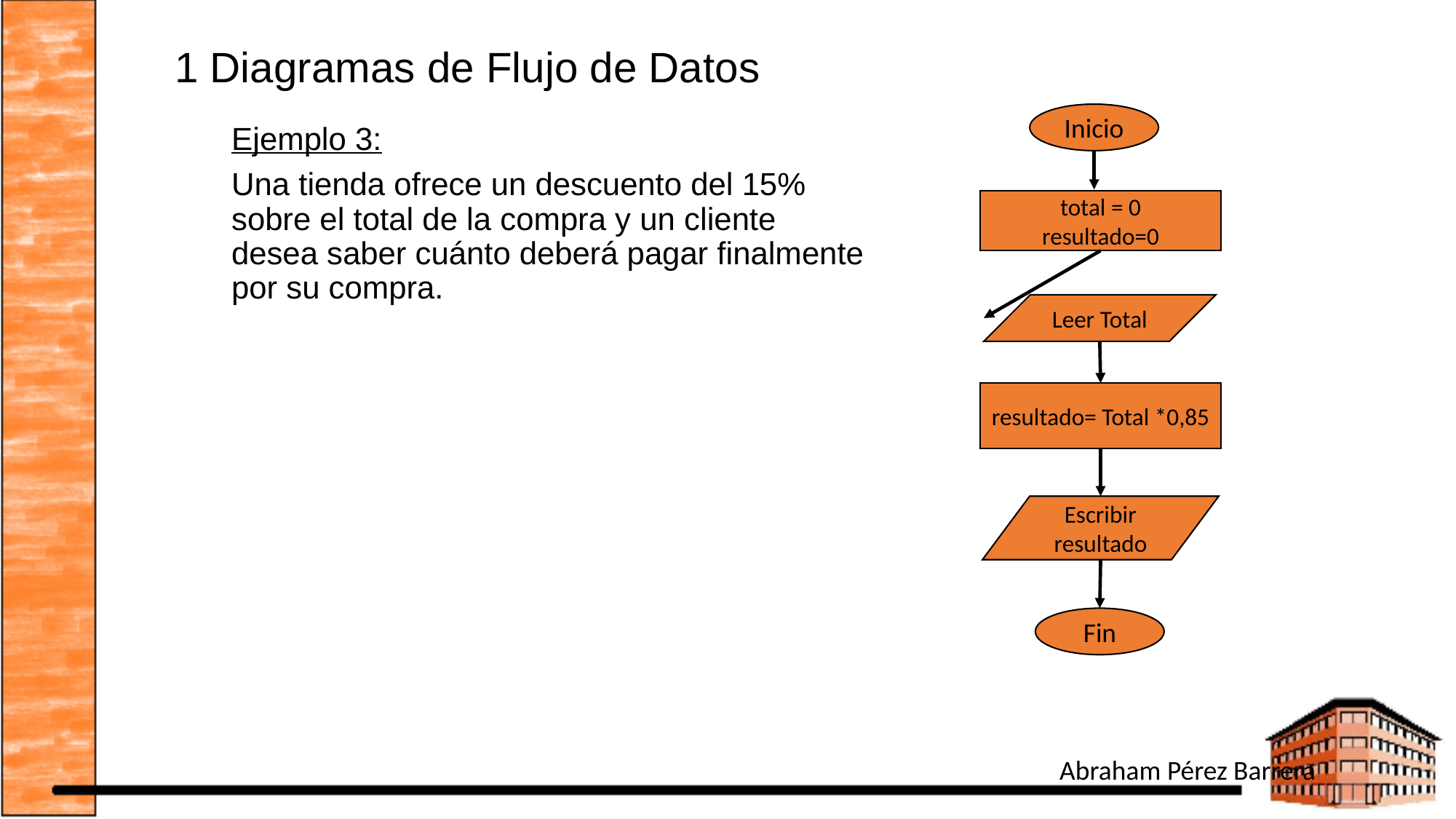

1 Diagramas de Flujo de Datos
Inicio
Leer Total
resultado= Total *0,85
Escribir resultado
Fin
total = 0
resultado=0
Ejemplo 3:
Una tienda ofrece un descuento del 15% sobre el total de la compra y un cliente desea saber cuánto deberá pagar finalmente por su compra.